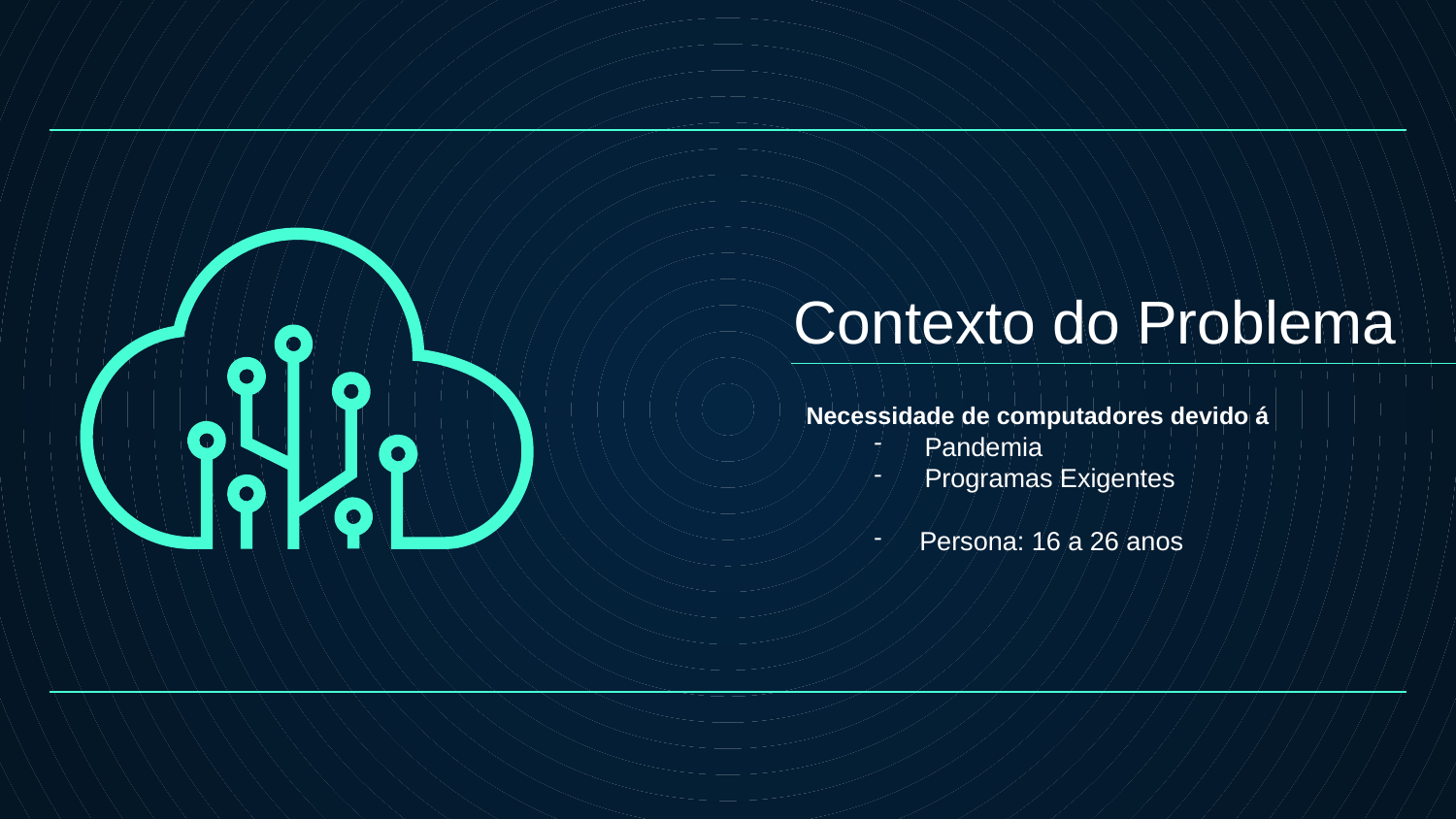

# Contexto do Problema
Necessidade de computadores devido á
Pandemia
Programas Exigentes

Persona: 16 a 26 anos